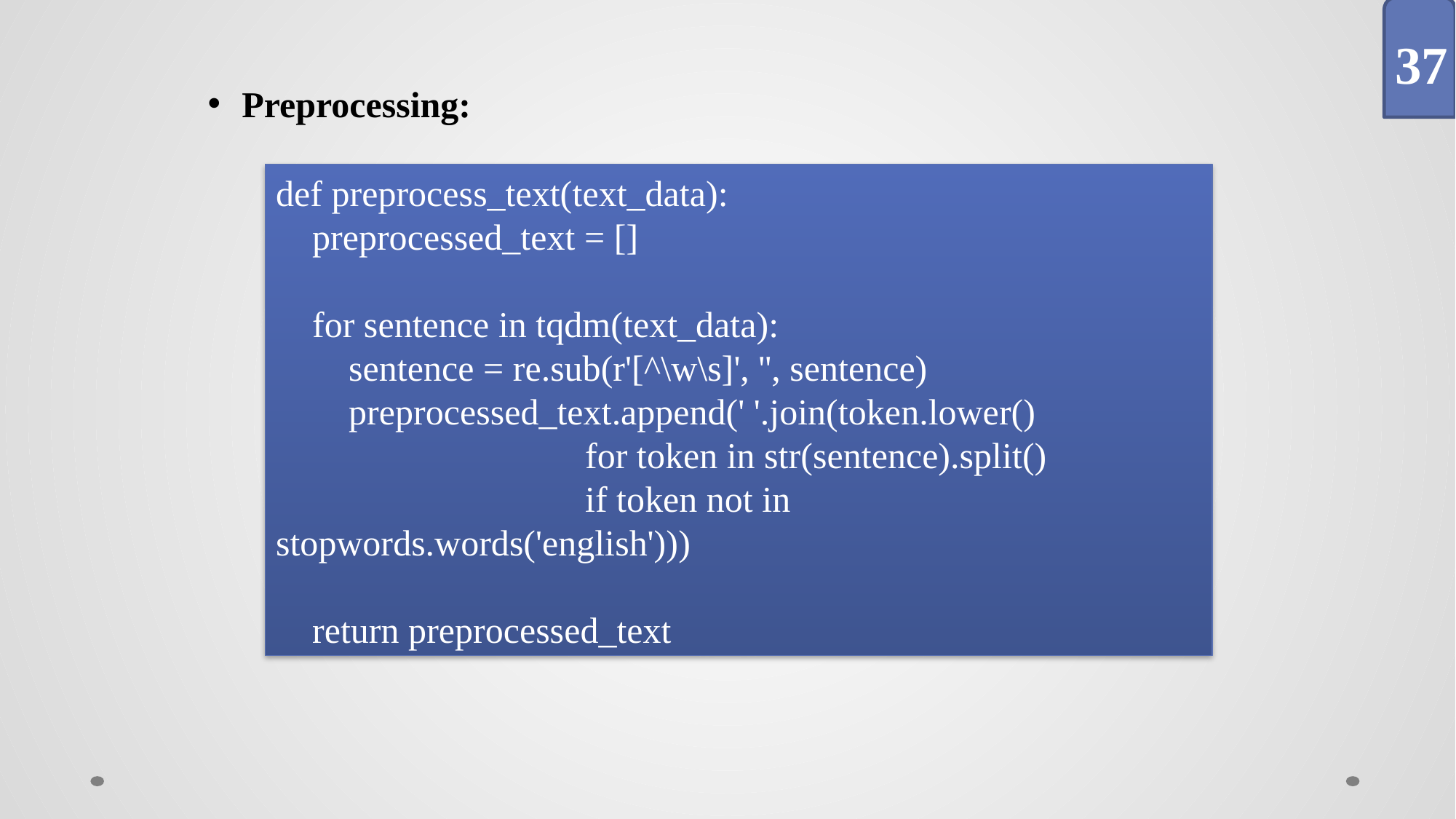

37
Preprocessing:
def preprocess_text(text_data):
    preprocessed_text = []

    for sentence in tqdm(text_data):
        sentence = re.sub(r'[^\w\s]', '', sentence)
        preprocessed_text.append(' '.join(token.lower()
                                  for token in str(sentence).split()
                                  if token not in stopwords.words('english')))

    return preprocessed_text